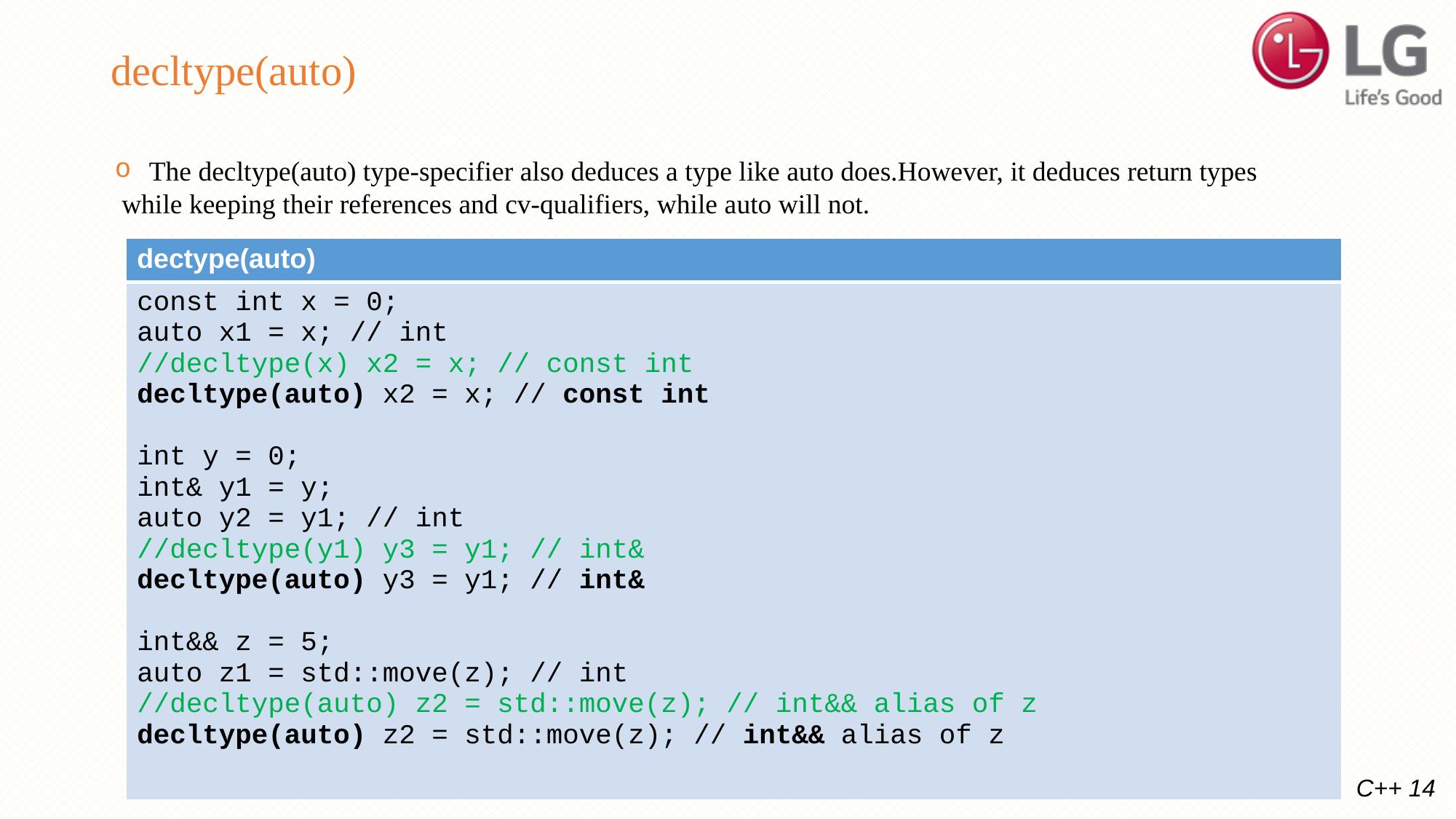

# decltype(auto)
The decltype(auto) type-specifier also deduces a type like auto does.However, it deduces return types
 while keeping their references and cv-qualifiers, while auto will not.
| dectype(auto) |
| --- |
| const int x = 0; auto x1 = x; // int //decltype(x) x2 = x; // const int decltype(auto) x2 = x; // const int int y = 0; int& y1 = y; auto y2 = y1; // int //decltype(y1) y3 = y1; // int& decltype(auto) y3 = y1; // int& int&& z = 5; auto z1 = std::move(z); // int //decltype(auto) z2 = std::move(z); // int&& alias of z decltype(auto) z2 = std::move(z); // int&& alias of z |